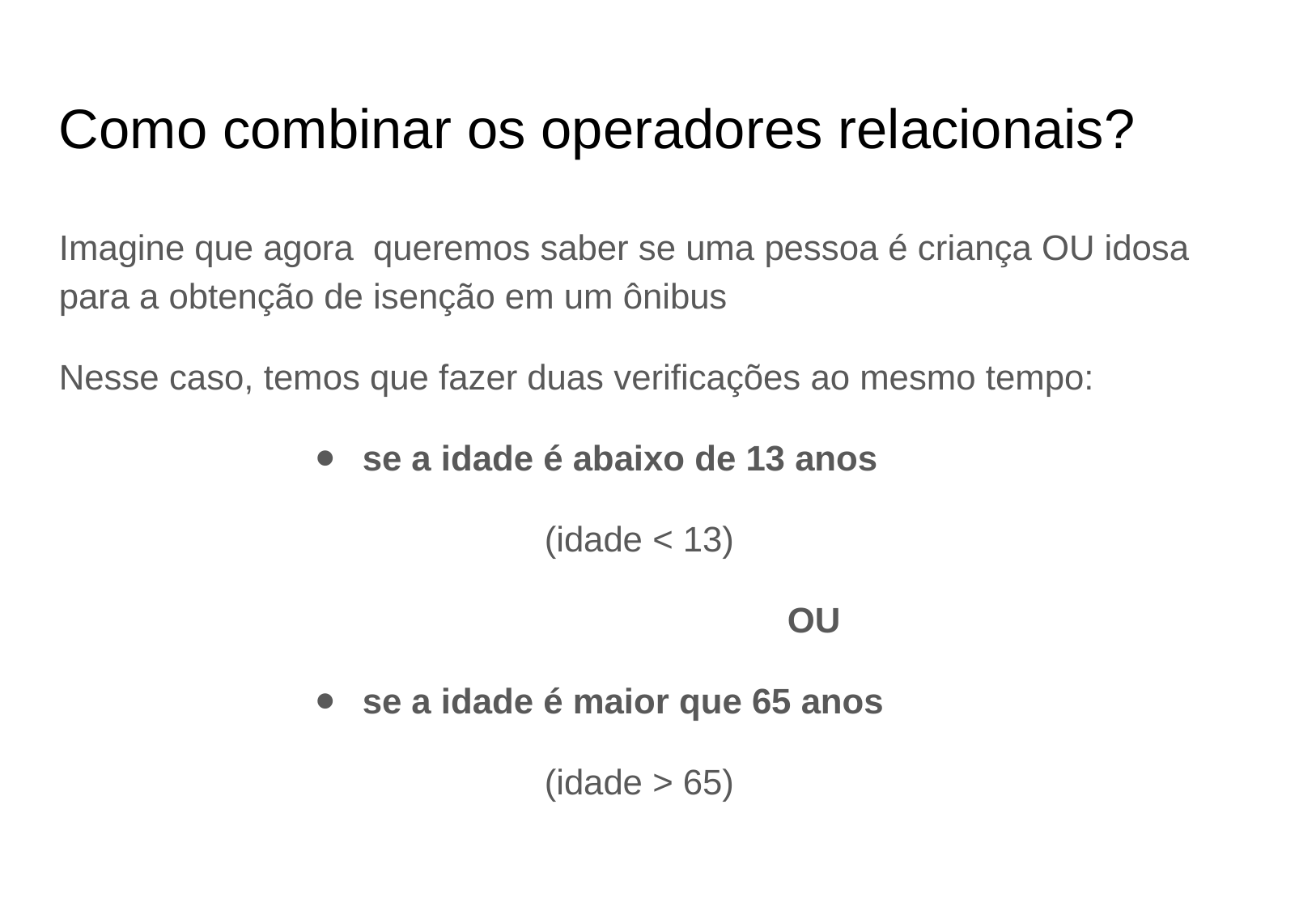

# Como combinar os operadores relacionais?
Imagine que agora  queremos saber se uma pessoa é criança OU idosa para a obtenção de isenção em um ônibus
Nesse caso, temos que fazer duas verificações ao mesmo tempo:
se a idade é abaixo de 13 anos
		(idade < 13)
 				OU
se a idade é maior que 65 anos
		(idade > 65)